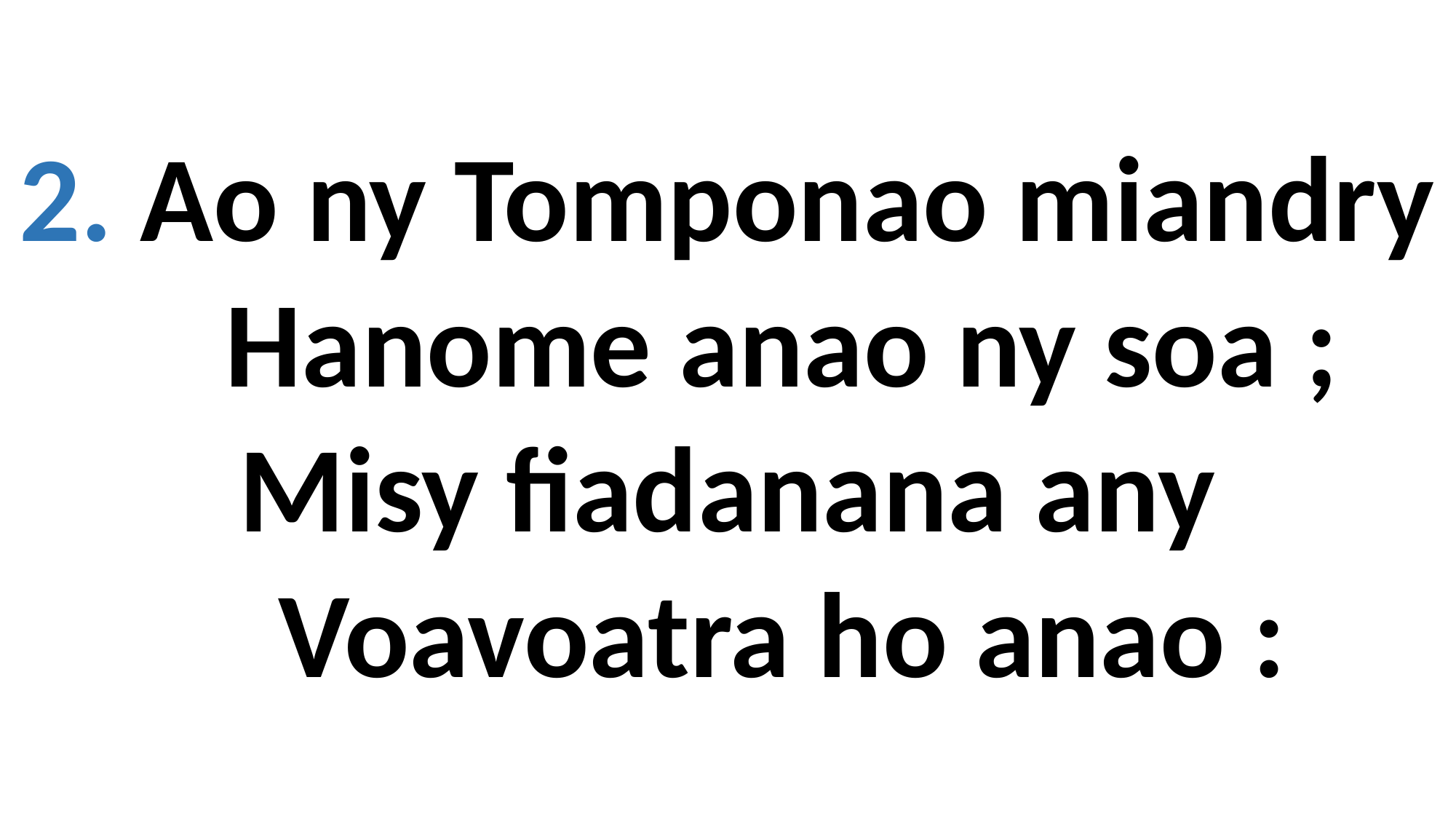

2. Ao ny Tomponao miandry
    Hanome anao ny soa ;
Misy fiadanana any
    Voavoatra ho anao :